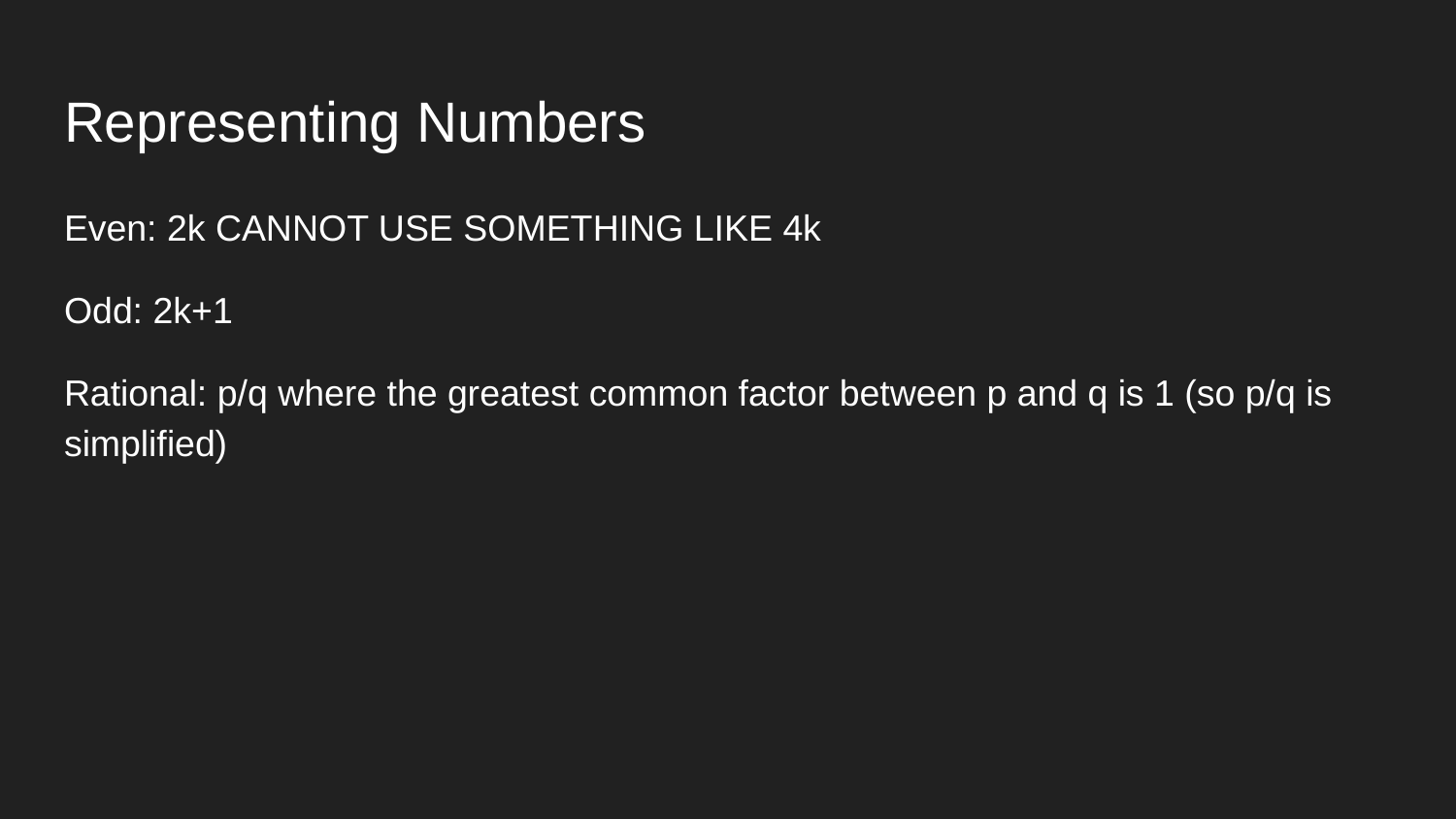

# Representing Numbers
Even: 2k CANNOT USE SOMETHING LIKE 4k
Odd: 2k+1
Rational: p/q where the greatest common factor between p and q is 1 (so p/q is simplified)